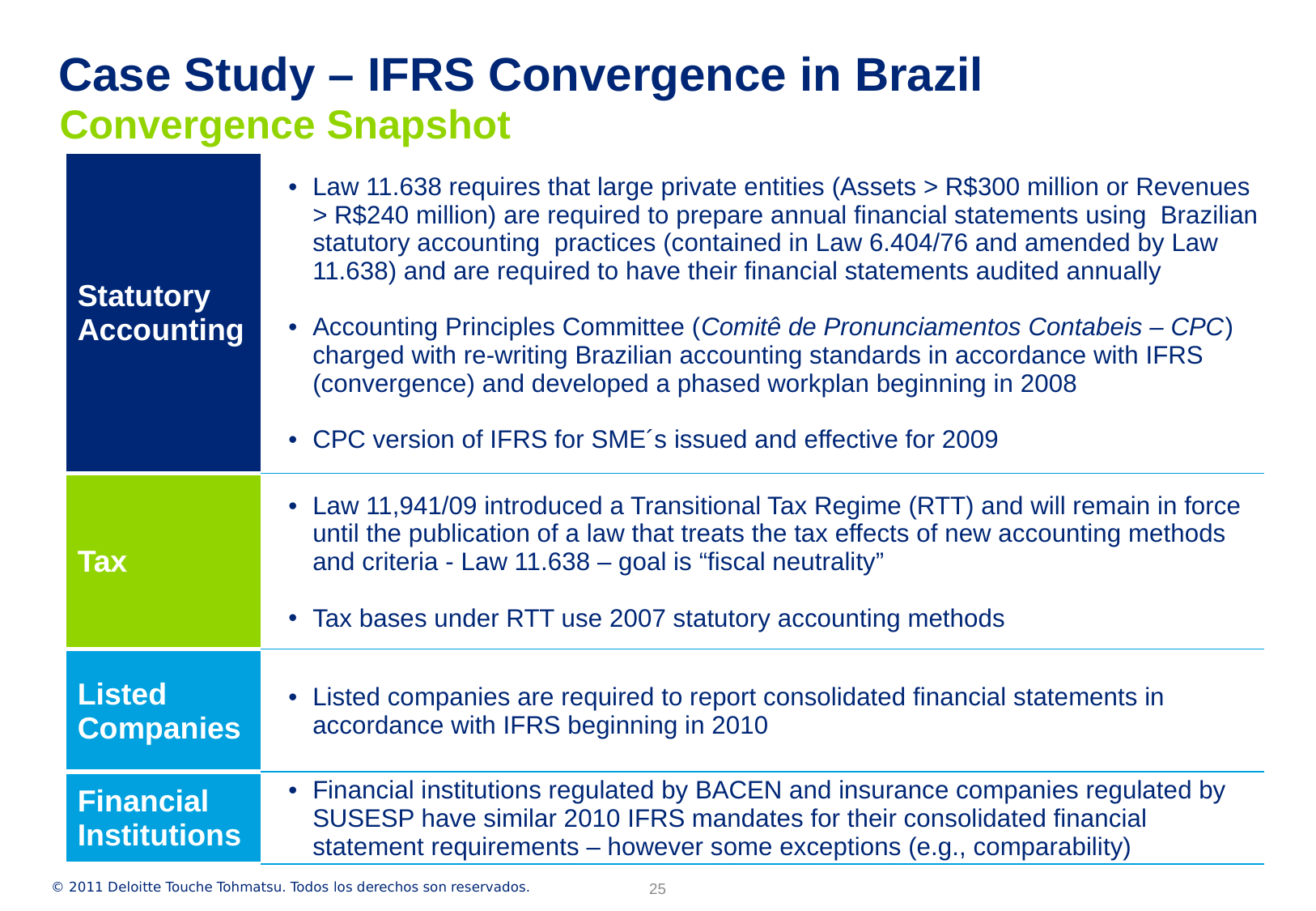

# Case Study – IFRS Convergence in Brazil
Convergence Snapshot
| Statutory Accounting | Law 11.638 requires that large private entities (Assets > R$300 million or Revenues > R$240 million) are required to prepare annual financial statements using Brazilian statutory accounting practices (contained in Law 6.404/76 and amended by Law 11.638) and are required to have their financial statements audited annually Accounting Principles Committee (Comitê de Pronunciamentos Contabeis – CPC) charged with re-writing Brazilian accounting standards in accordance with IFRS (convergence) and developed a phased workplan beginning in 2008 CPC version of IFRS for SME´s issued and effective for 2009 |
| --- | --- |
| Tax | Law 11,941/09 introduced a Transitional Tax Regime (RTT) and will remain in force until the publication of a law that treats the tax effects of new accounting methods and criteria - Law 11.638 – goal is “fiscal neutrality” Tax bases under RTT use 2007 statutory accounting methods |
| Listed Companies | Listed companies are required to report consolidated financial statements in accordance with IFRS beginning in 2010 |
| Financial Institutions | Financial institutions regulated by BACEN and insurance companies regulated by SUSESP have similar 2010 IFRS mandates for their consolidated financial statement requirements – however some exceptions (e.g., comparability) |
25
© 2011 Deloitte Touche Tohmatsu. Todos los derechos son reservados.